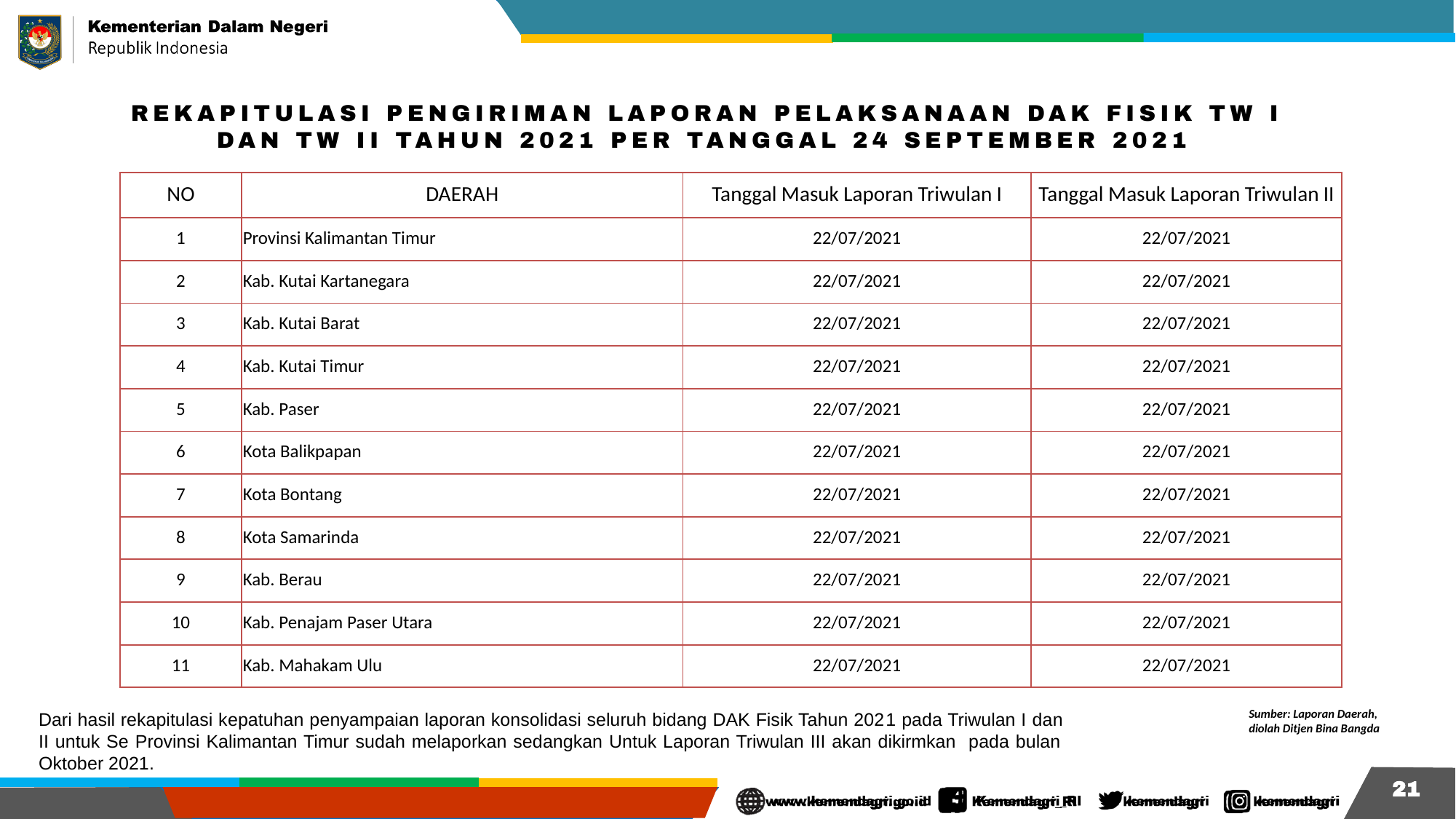

REKAPITULASI PENGIRIMAN LAPORAN PELAKSANAAN DAK FISIK TW I DAN TW II TAHUN 2021 PER TANGGAL 24 SEPTEMBER 2021

| NO | DAERAH | Tanggal Masuk Laporan Triwulan I | Tanggal Masuk Laporan Triwulan II |
| --- | --- | --- | --- |
| 1 | Provinsi Kalimantan Timur | 22/07/2021 | 22/07/2021 |
| 2 | Kab. Kutai Kartanegara | 22/07/2021 | 22/07/2021 |
| 3 | Kab. Kutai Barat | 22/07/2021 | 22/07/2021 |
| 4 | Kab. Kutai Timur | 22/07/2021 | 22/07/2021 |
| 5 | Kab. Paser | 22/07/2021 | 22/07/2021 |
| 6 | Kota Balikpapan | 22/07/2021 | 22/07/2021 |
| 7 | Kota Bontang | 22/07/2021 | 22/07/2021 |
| 8 | Kota Samarinda | 22/07/2021 | 22/07/2021 |
| 9 | Kab. Berau | 22/07/2021 | 22/07/2021 |
| 10 | Kab. Penajam Paser Utara | 22/07/2021 | 22/07/2021 |
| 11 | Kab. Mahakam Ulu | 22/07/2021 | 22/07/2021 |

Sumber: Laporan Daerah,
diolah Ditjen Bina Bangda
Dari hasil rekapitulasi kepatuhan penyampaian laporan konsolidasi seluruh bidang DAK Fisik Tahun 2021 pada Triwulan I dan II untuk Se Provinsi Kalimantan Timur sudah melaporkan sedangkan Untuk Laporan Triwulan III akan dikirmkan  pada bulan Oktober 2021.

21